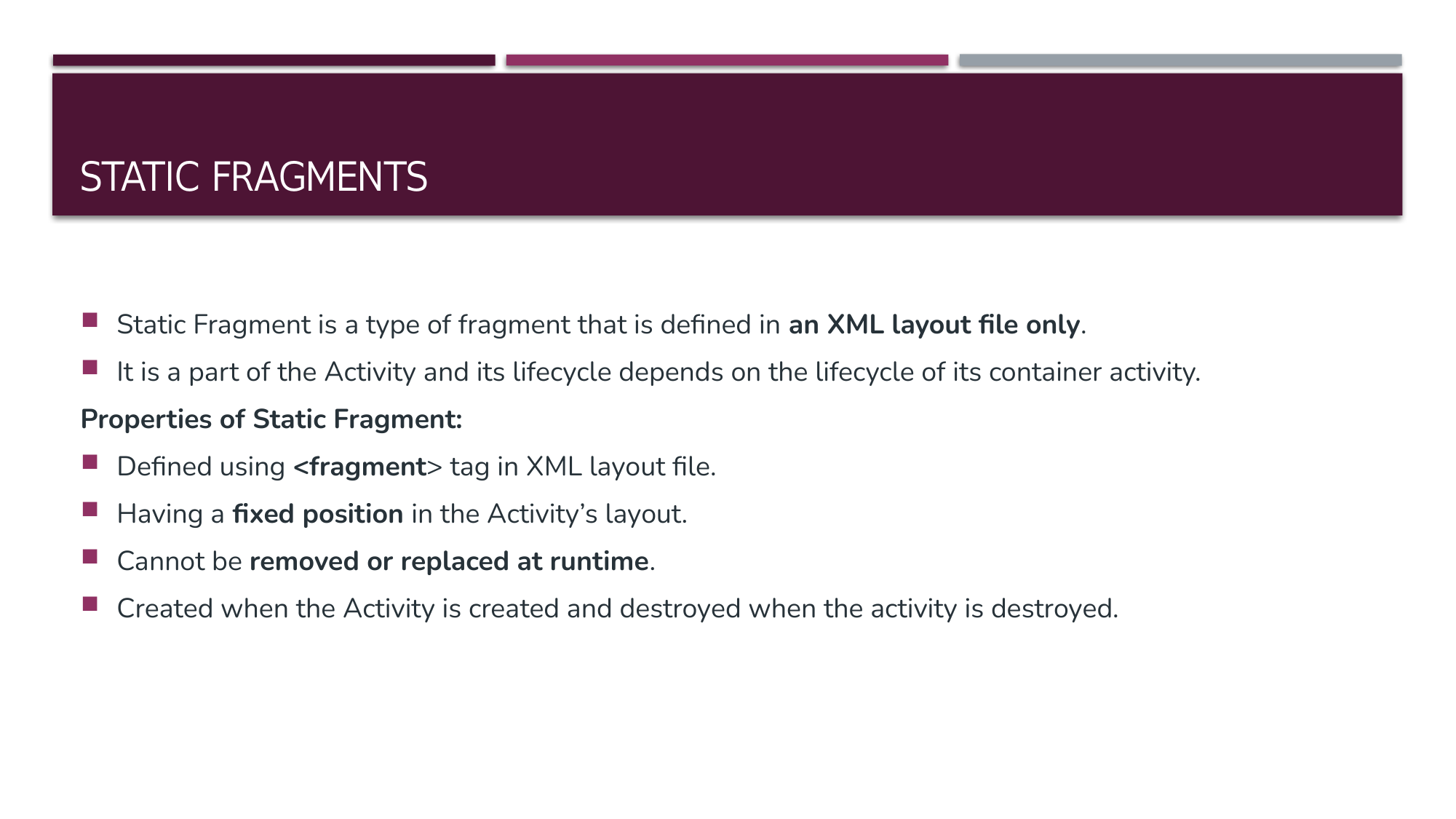

# Static fragments
Static Fragment is a type of fragment that is defined in an XML layout file only.
It is a part of the Activity and its lifecycle depends on the lifecycle of its container activity.
Properties of Static Fragment:
Defined using <fragment> tag in XML layout file.
Having a fixed position in the Activity’s layout.
Cannot be removed or replaced at runtime.
Created when the Activity is created and destroyed when the activity is destroyed.